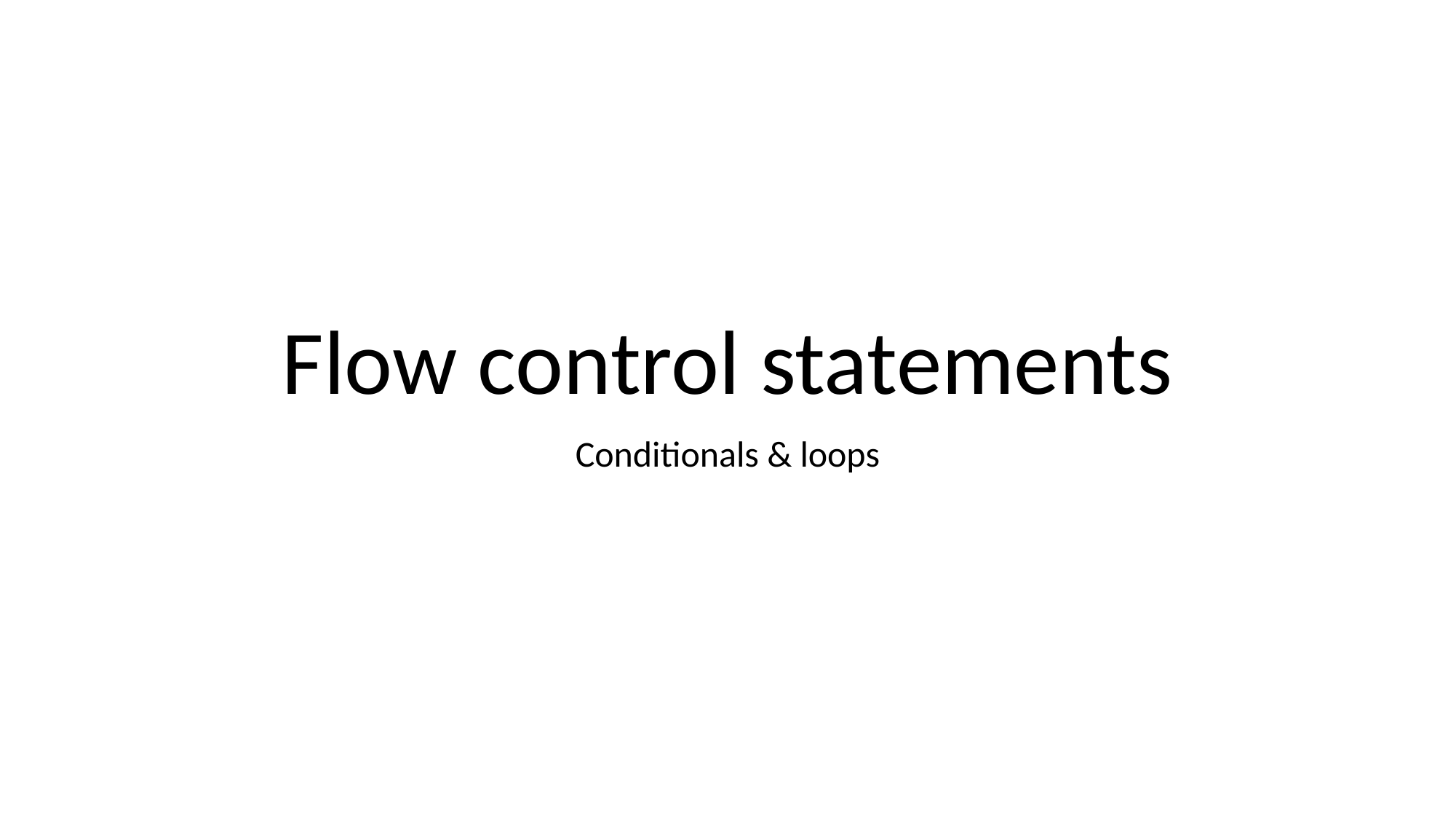

# Flow control statements
Conditionals & loops